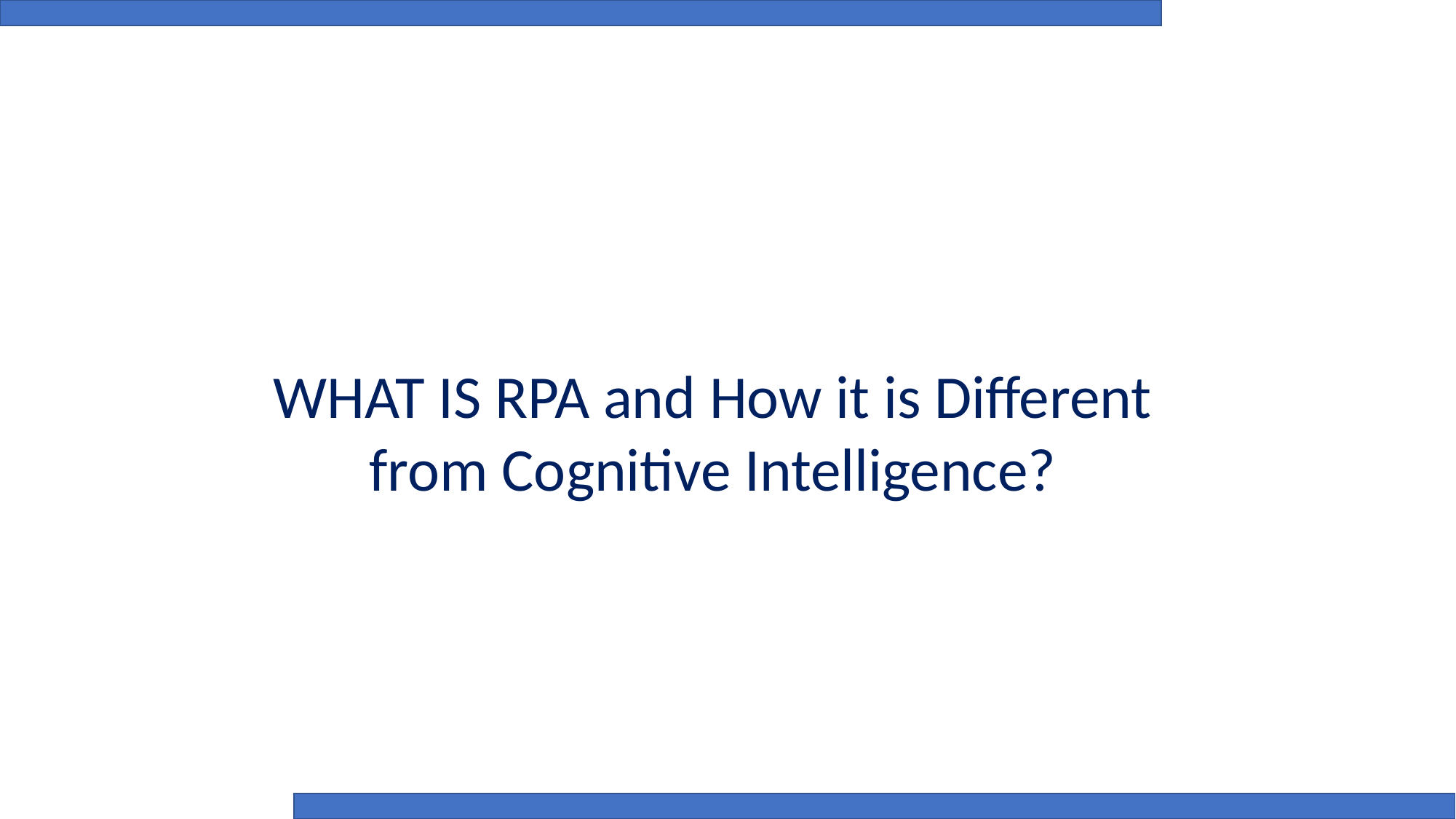

WHAT IS RPA and How it is Different from Cognitive Intelligence?